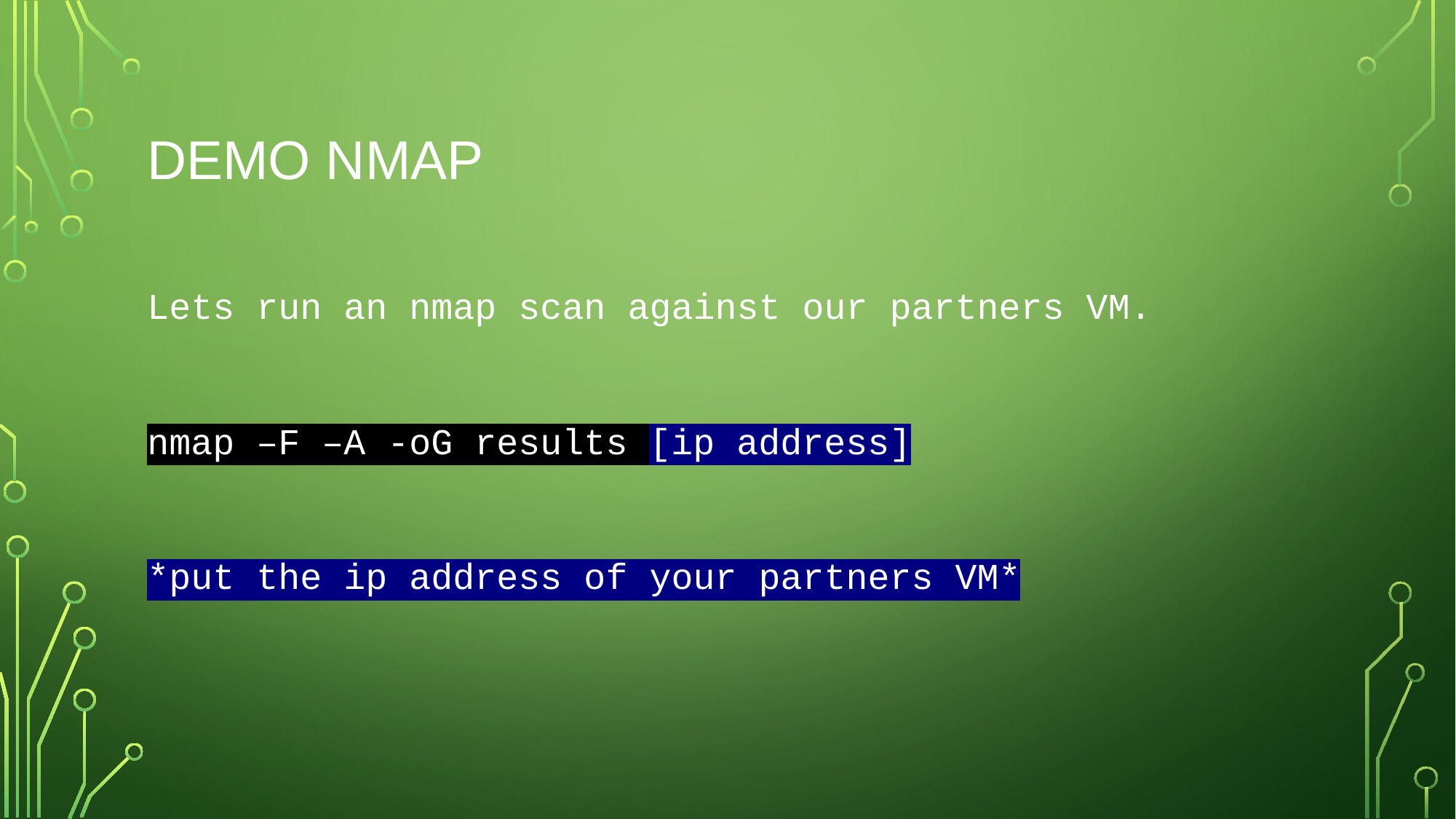

# Demo nmap
Lets run an nmap scan against our partners VM.

nmap –F –A -oG results [ip address]

*put the ip address of your partners VM*